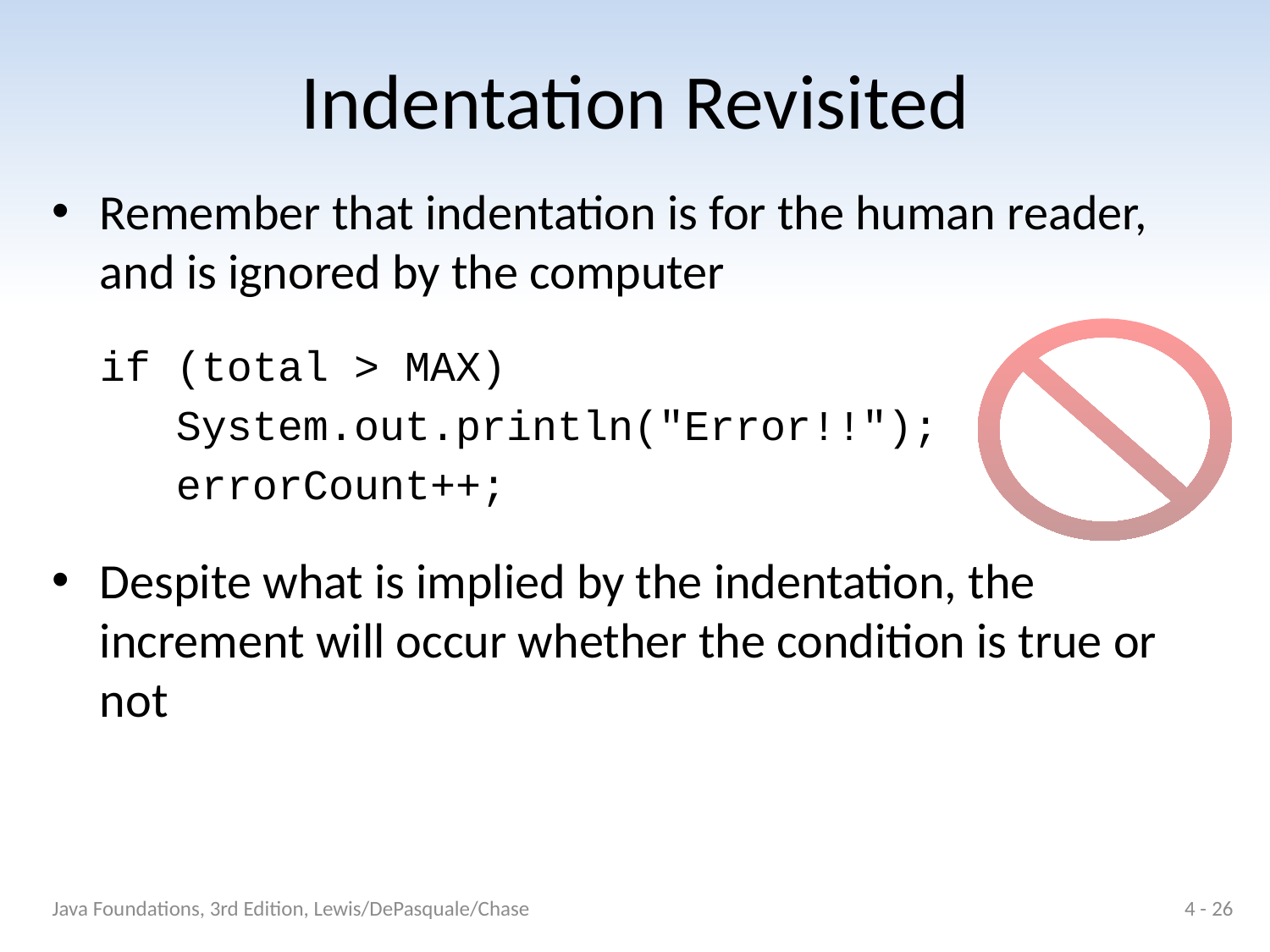

# Indentation Revisited
Remember that indentation is for the human reader, and is ignored by the computer
	if (total > MAX)
	   System.out.println("Error!!");
	   errorCount++;
Despite what is implied by the indentation, the increment will occur whether the condition is true or not

Java Foundations, 3rd Edition, Lewis/DePasquale/Chase
4 - 26